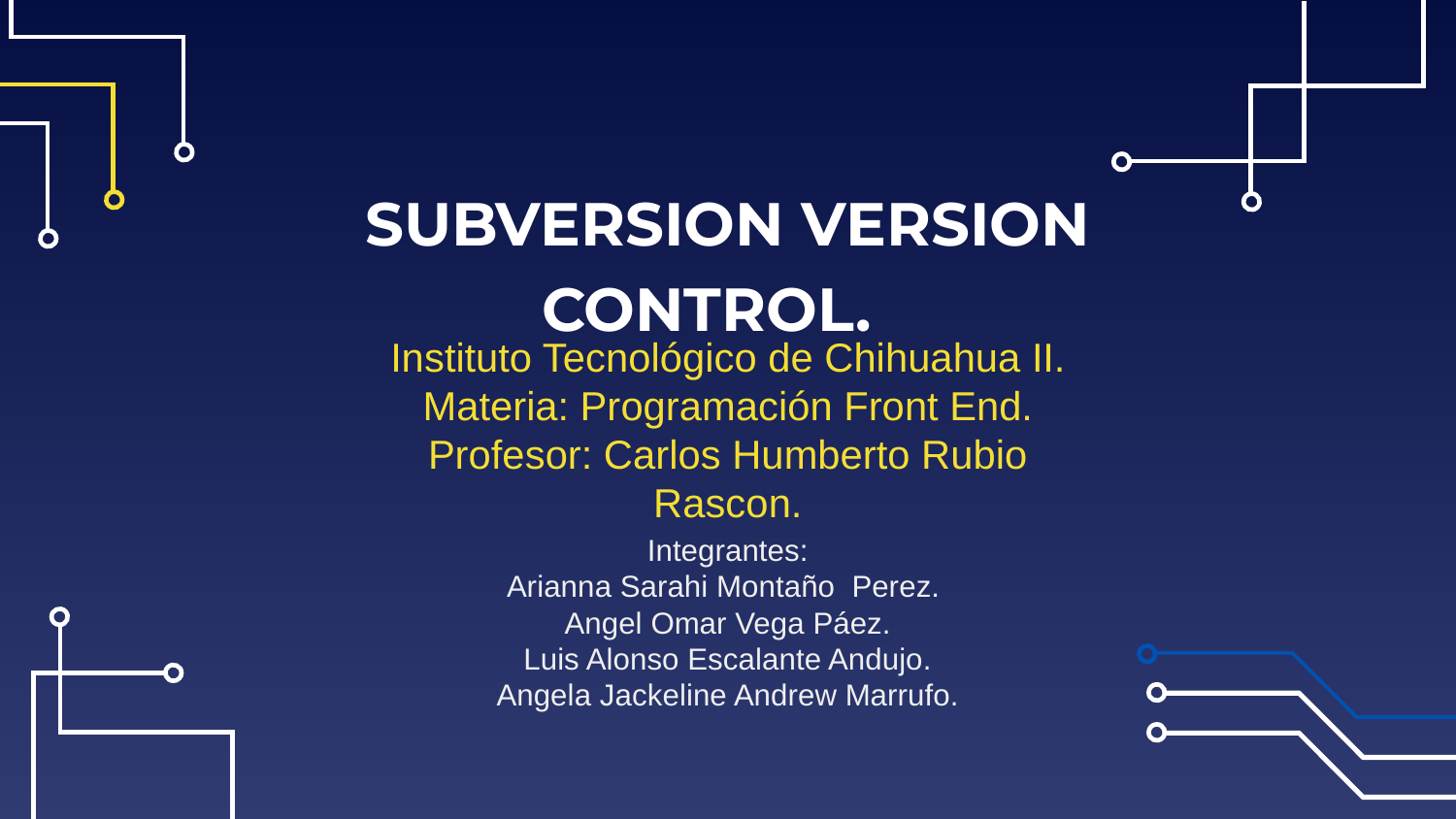

# SUBVERSION VERSION CONTROL.
Instituto Tecnológico de Chihuahua II.
Materia: Programación Front End.
Profesor: Carlos Humberto Rubio Rascon.
Integrantes:
Arianna Sarahi Montaño  Perez.
Angel Omar Vega Páez.
Luis Alonso Escalante Andujo.
Angela Jackeline Andrew Marrufo.